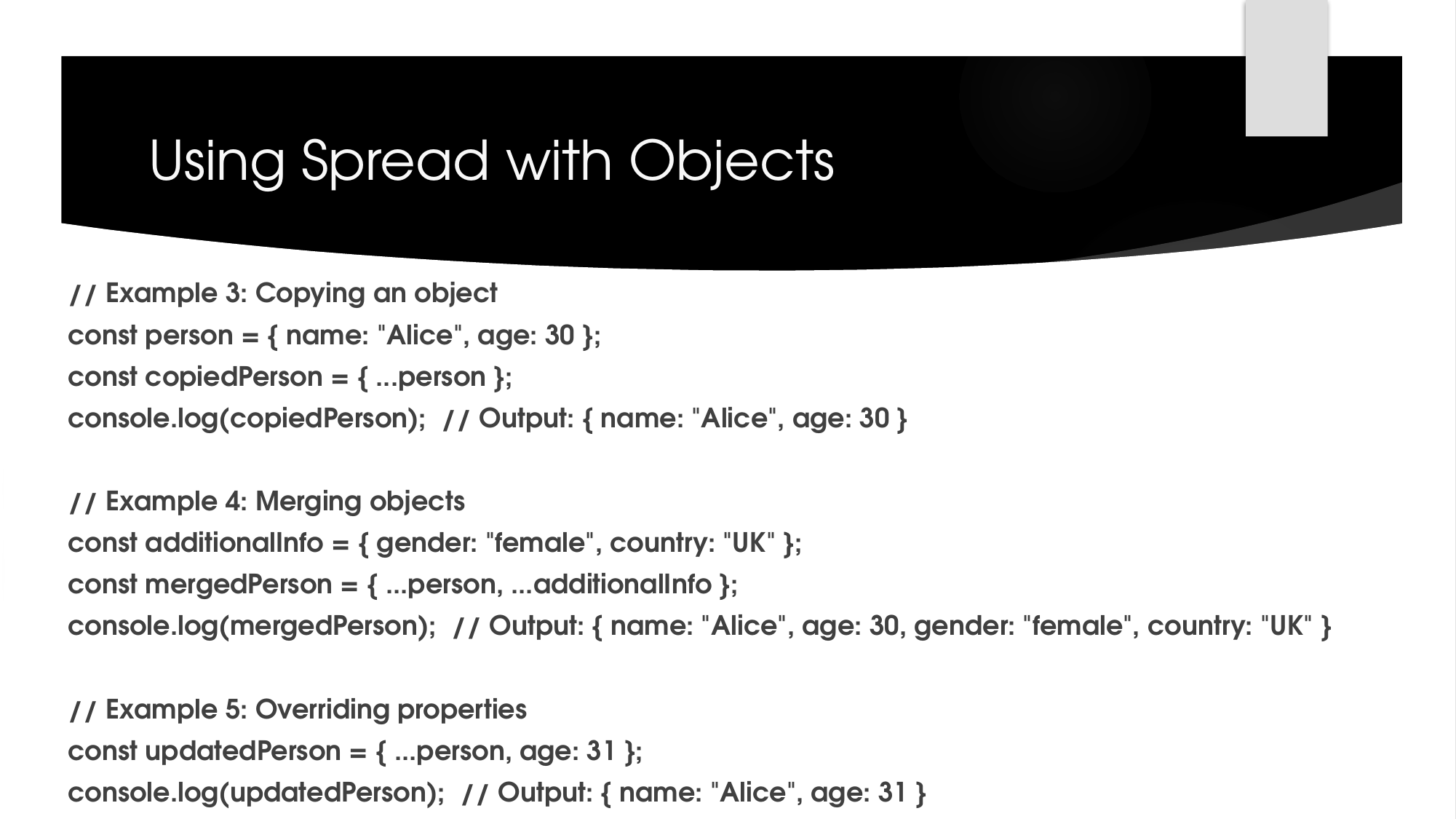

# Using Spread with Objects
// Example 3: Copying an object
const person = { name: "Alice", age: 30 };
const copiedPerson = { ...person };
console.log(copiedPerson);  // Output: { name: "Alice", age: 30 }

// Example 4: Merging objects
const additionalInfo = { gender: "female", country: "UK" };
const mergedPerson = { ...person, ...additionalInfo };
console.log(mergedPerson);  // Output: { name: "Alice", age: 30, gender: "female", country: "UK" }

// Example 5: Overriding properties
const updatedPerson = { ...person, age: 31 };
console.log(updatedPerson);  // Output: { name: "Alice", age: 31 }